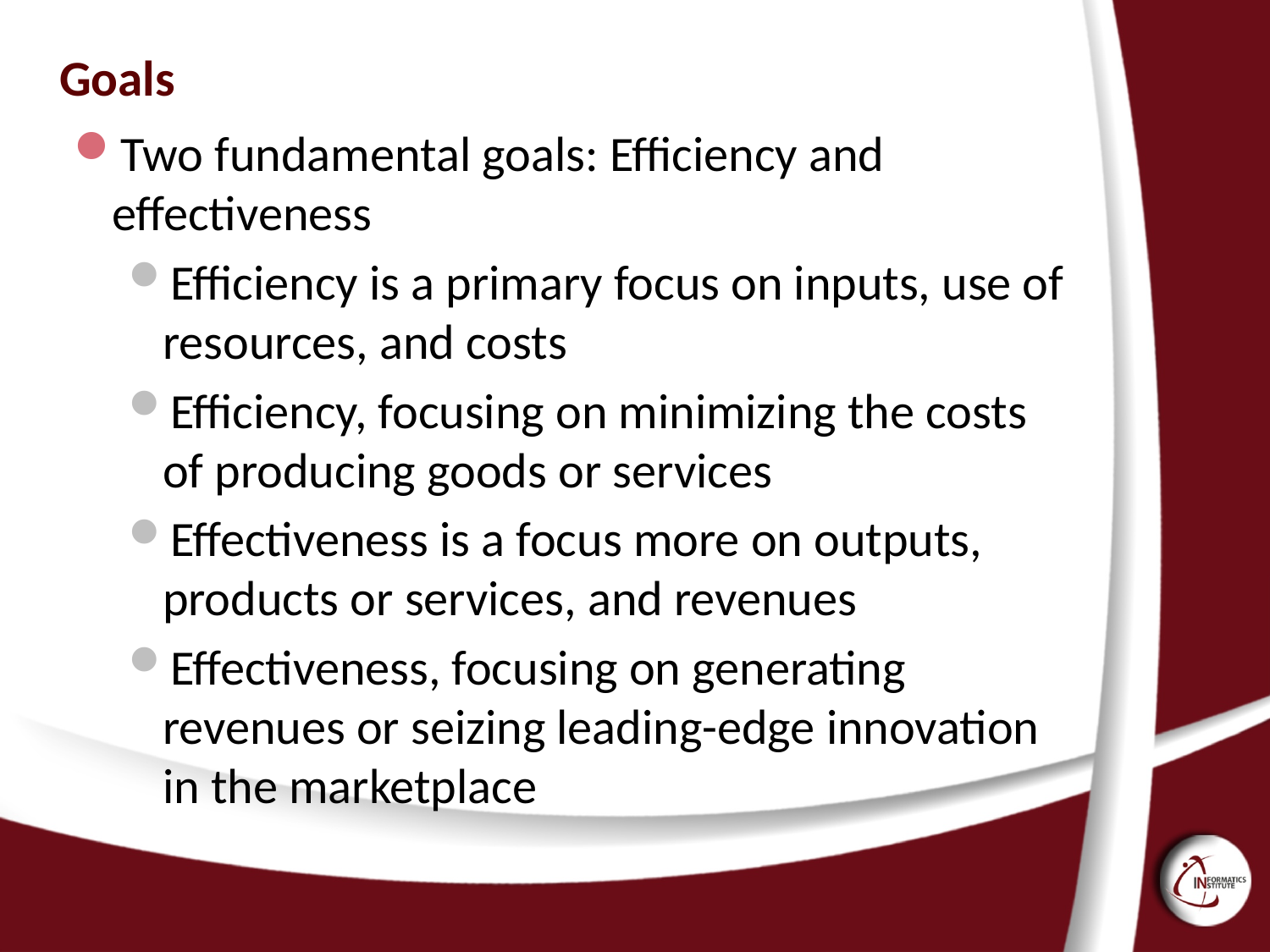

# Goals
Two fundamental goals: Efficiency and effectiveness
Efficiency is a primary focus on inputs, use of resources, and costs
Efficiency, focusing on minimizing the costs of producing goods or services
Effectiveness is a focus more on outputs, products or services, and revenues
Effectiveness, focusing on generating revenues or seizing leading-edge innovation in the marketplace